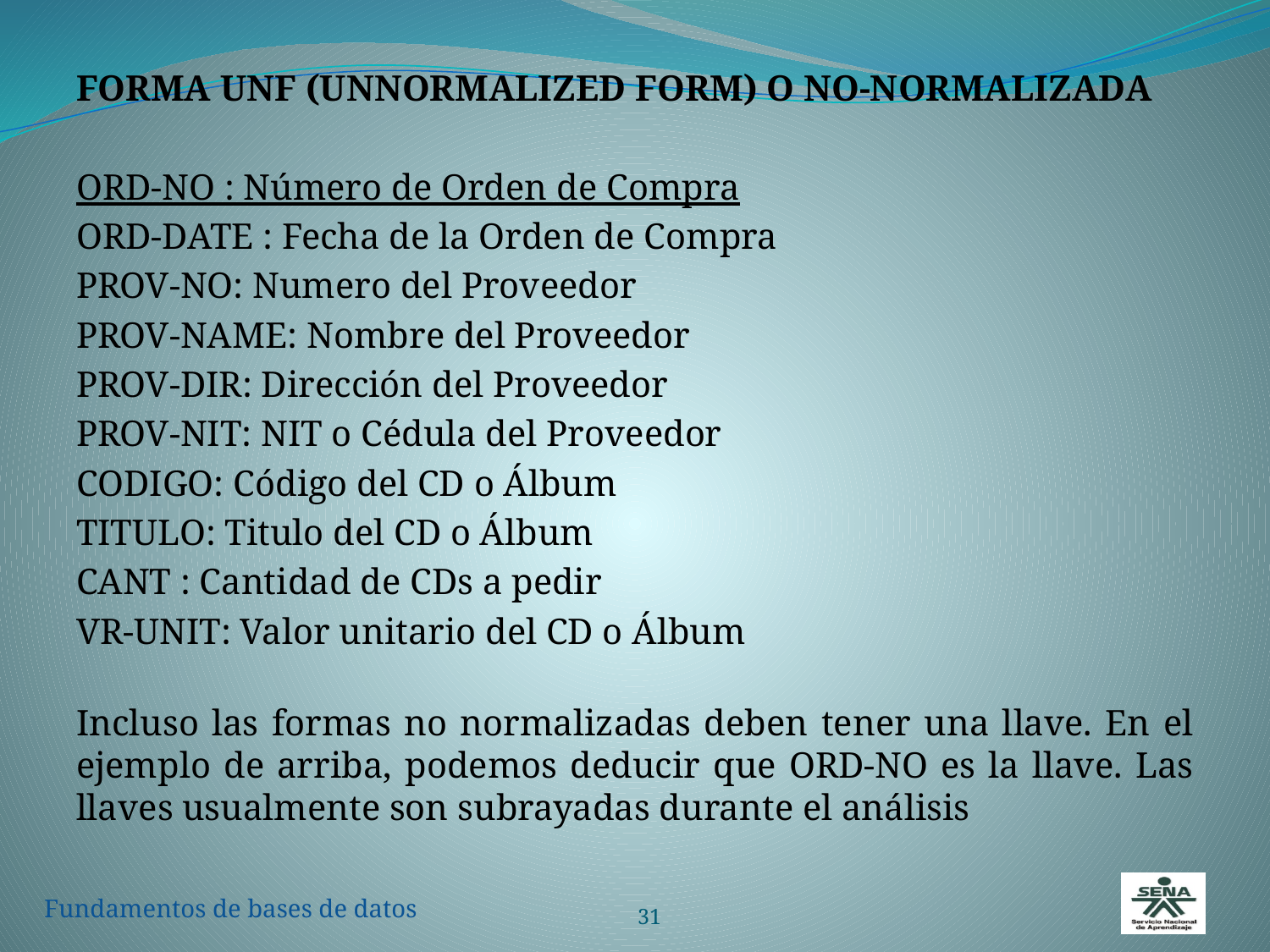

FORMA UNF (UNNORMALIZED FORM) O NO-NORMALIZADA

ORD-NO : Número de Orden de Compra
ORD-DATE : Fecha de la Orden de Compra
PROV-NO: Numero del Proveedor
PROV-NAME: Nombre del Proveedor
PROV-DIR: Dirección del Proveedor
PROV-NIT: NIT o Cédula del Proveedor
CODIGO: Código del CD o Álbum
TITULO: Titulo del CD o Álbum
CANT : Cantidad de CDs a pedir
VR-UNIT: Valor unitario del CD o Álbum

Incluso las formas no normalizadas deben tener una llave. En el ejemplo de arriba, podemos deducir que ORD-NO es la llave. Las llaves usualmente son subrayadas durante el análisis

31